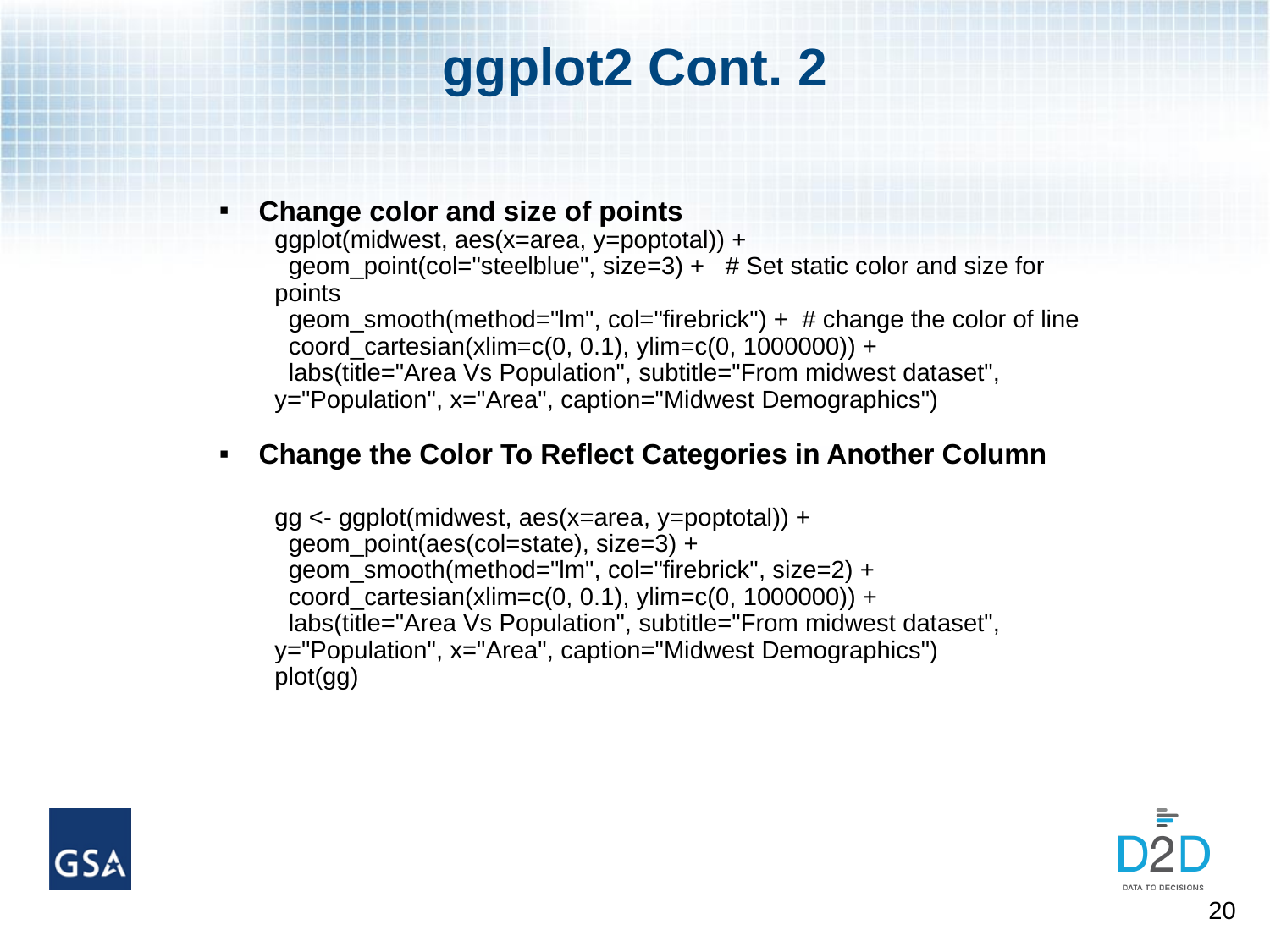

# ggplot2 Cont. 2
Change color and size of points
ggplot(midwest, aes(x=area, y=poptotal)) +
  geom_point(col="steelblue", size=3) +   # Set static color and size for points
  geom_smooth(method="lm", col="firebrick") +  # change the color of line
  coord_cartesian(xlim=c(0, 0.1), ylim=c(0, 1000000)) +
  labs(title="Area Vs Population", subtitle="From midwest dataset", y="Population", x="Area", caption="Midwest Demographics")

Change the Color To Reflect Categories in Another Column

gg <- ggplot(midwest, aes(x=area, y=poptotal)) +
  geom_point(aes(col=state), size=3) +
  geom_smooth(method="lm", col="firebrick", size=2) +
  coord_cartesian(xlim=c(0, 0.1), ylim=c(0, 1000000)) +
  labs(title="Area Vs Population", subtitle="From midwest dataset", y="Population", x="Area", caption="Midwest Demographics")
plot(gg)

20